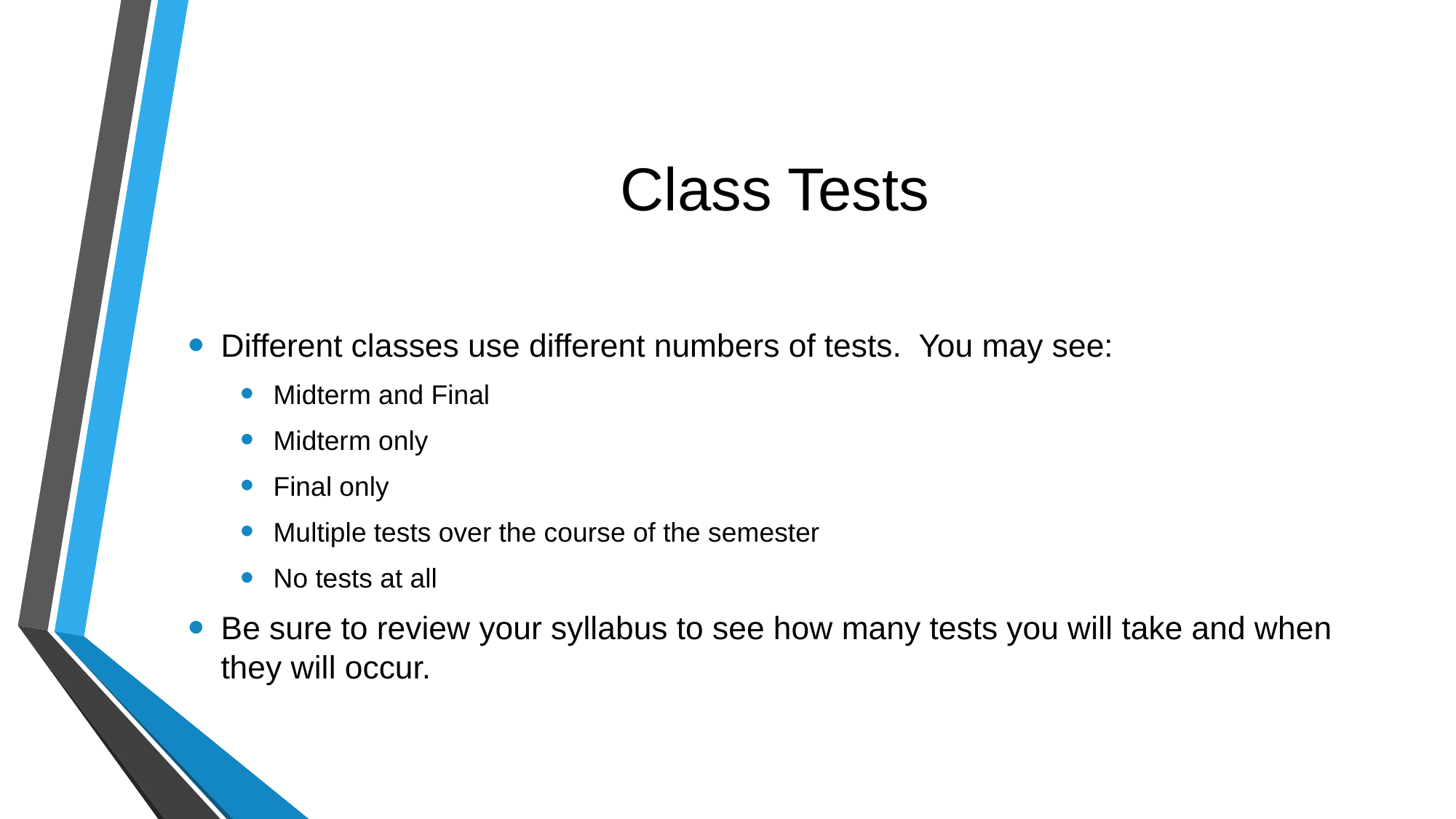

# Class Tests
Different classes use different numbers of tests.  You may see:
Midterm and Final
Midterm only
Final only
Multiple tests over the course of the semester
No tests at all
Be sure to review your syllabus to see how many tests you will take and when they will occur.